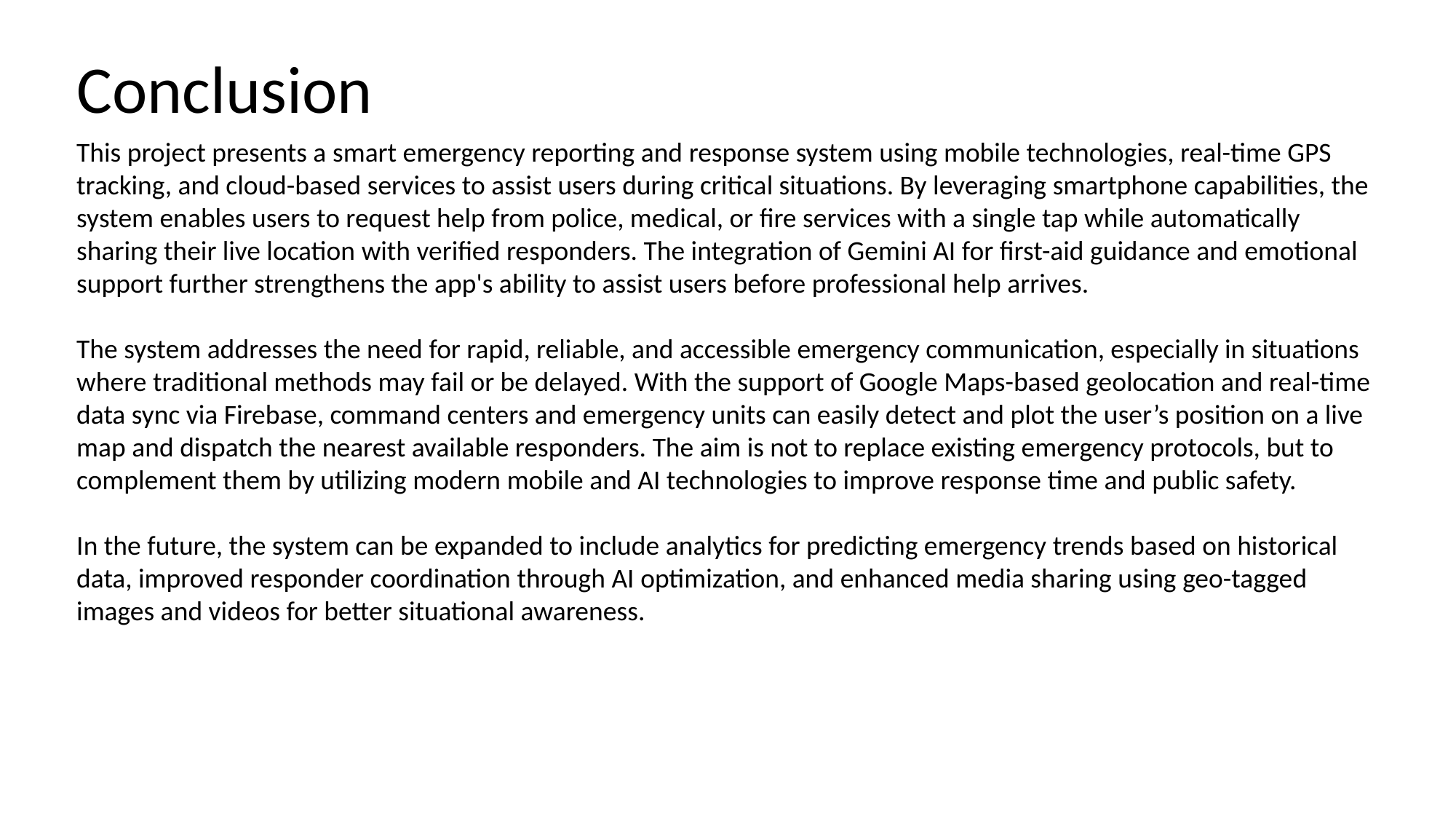

Conclusion
This project presents a smart emergency reporting and response system using mobile technologies, real-time GPS tracking, and cloud-based services to assist users during critical situations. By leveraging smartphone capabilities, the system enables users to request help from police, medical, or fire services with a single tap while automatically sharing their live location with verified responders. The integration of Gemini AI for first-aid guidance and emotional support further strengthens the app's ability to assist users before professional help arrives.
The system addresses the need for rapid, reliable, and accessible emergency communication, especially in situations where traditional methods may fail or be delayed. With the support of Google Maps-based geolocation and real-time data sync via Firebase, command centers and emergency units can easily detect and plot the user’s position on a live map and dispatch the nearest available responders. The aim is not to replace existing emergency protocols, but to complement them by utilizing modern mobile and AI technologies to improve response time and public safety.
In the future, the system can be expanded to include analytics for predicting emergency trends based on historical data, improved responder coordination through AI optimization, and enhanced media sharing using geo-tagged images and videos for better situational awareness.